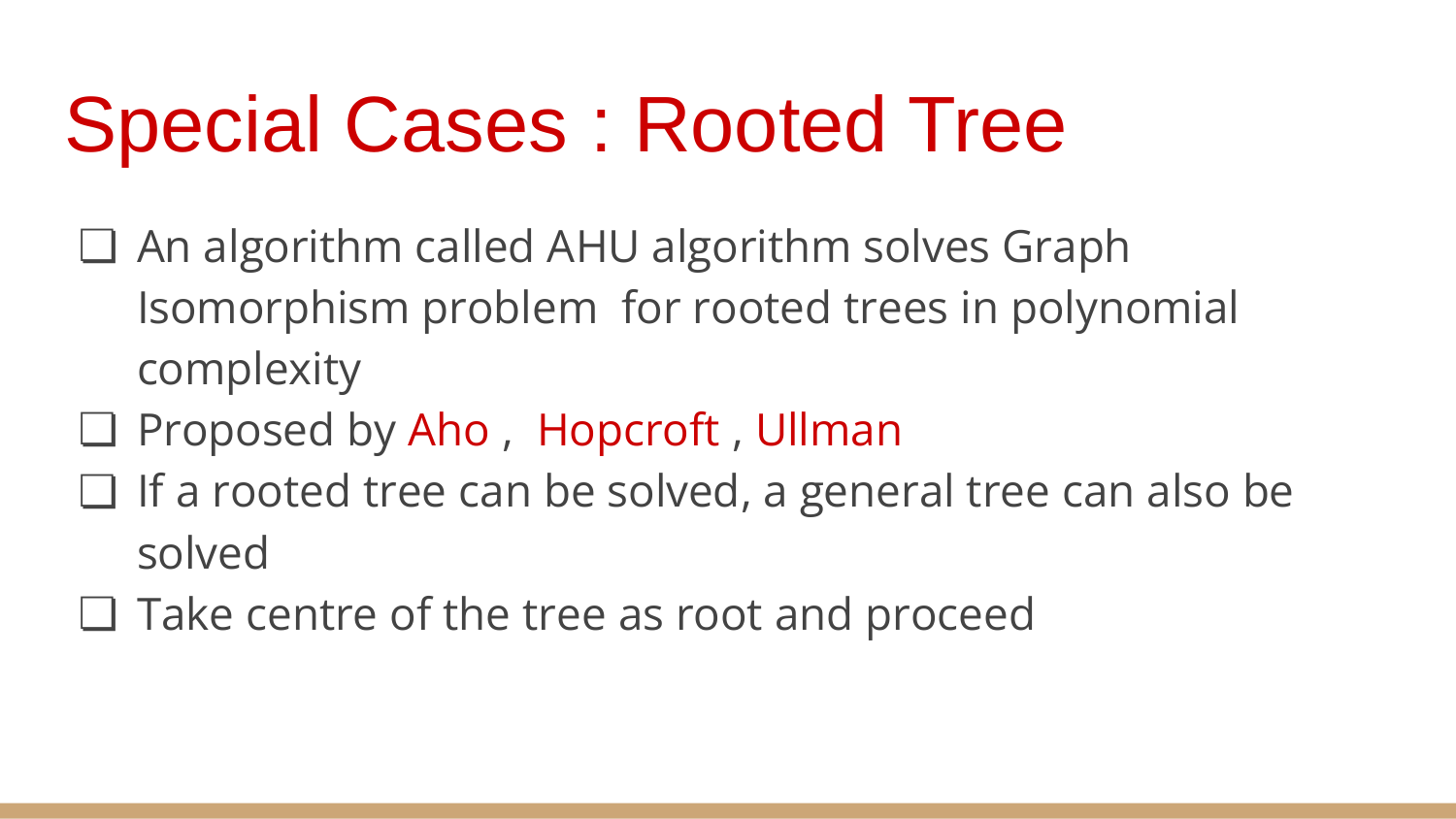

# Special Cases : Rooted Tree
An algorithm called AHU algorithm solves Graph Isomorphism problem  for rooted trees in polynomial complexity
Proposed by Aho ,  Hopcroft , Ullman
If a rooted tree can be solved, a general tree can also be solved
Take centre of the tree as root and proceed